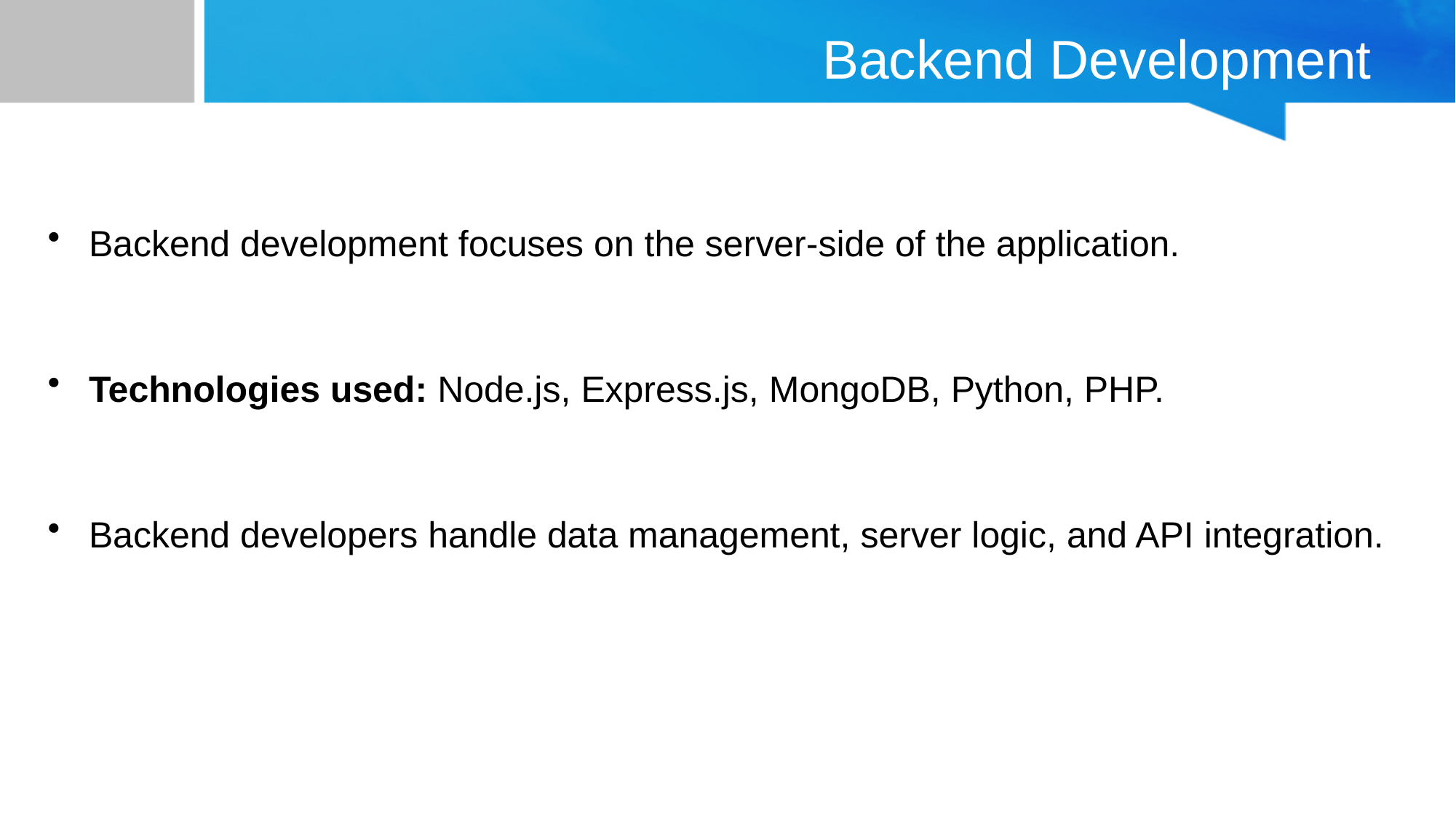

# Backend Development
Backend development focuses on the server-side of the application.

Technologies used: Node.js, Express.js, MongoDB, Python, PHP.

Backend developers handle data management, server logic, and API integration.